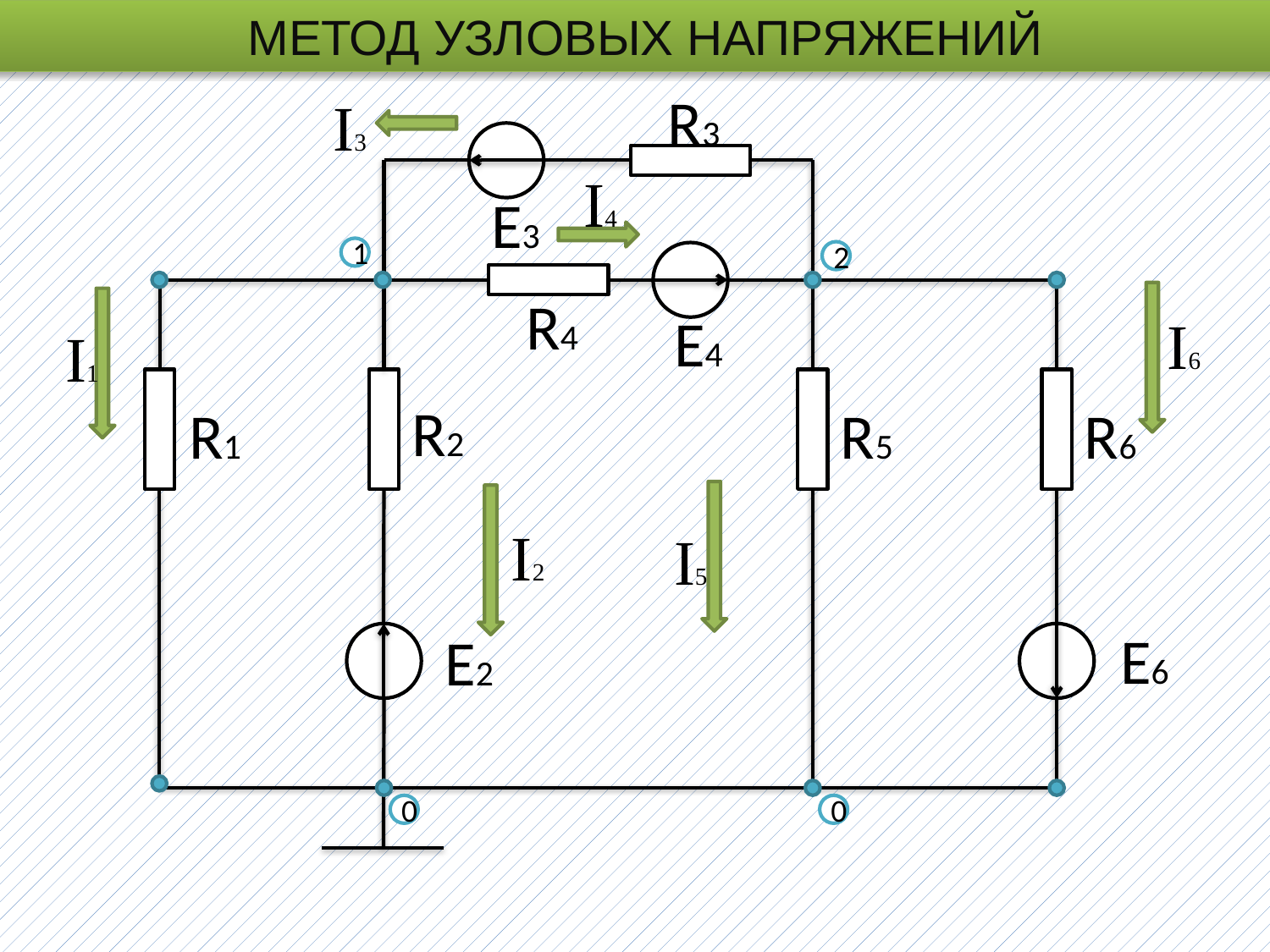

МЕТОД УЗЛОВЫХ НАПРЯЖЕНИЙ
R3
I3

I4
E3

1
2

R4
E4
I6
I1

R2
R1
R5
R6
I2
I5

E6
E2

0
0